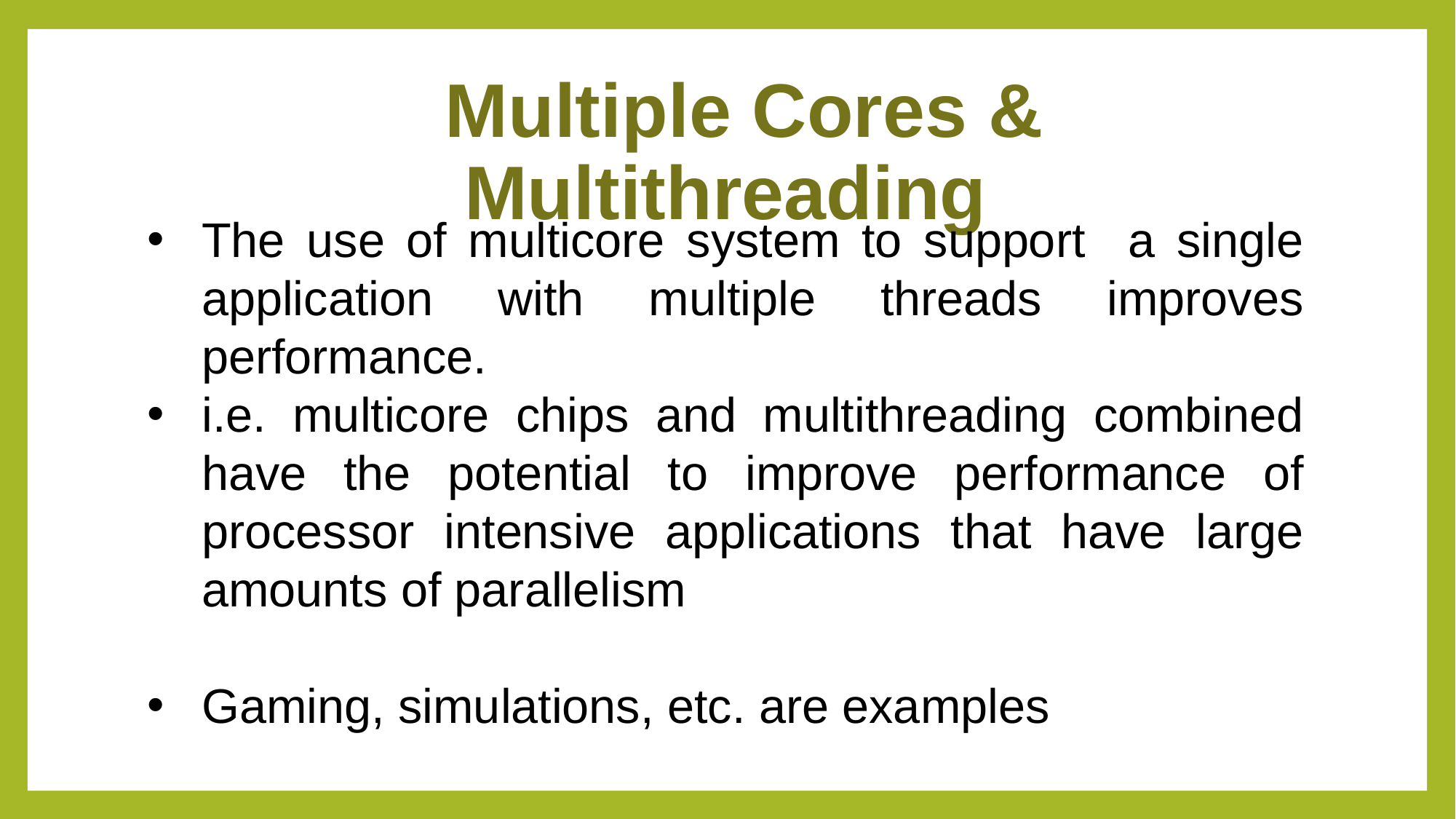

# Multiple Cores & Multithreading
The use of multicore system to support  a single application with multiple threads improves performance.
i.e. multicore chips and multithreading combined have the potential to improve performance of processor intensive applications that have large amounts of parallelism

Gaming, simulations, etc. are examples